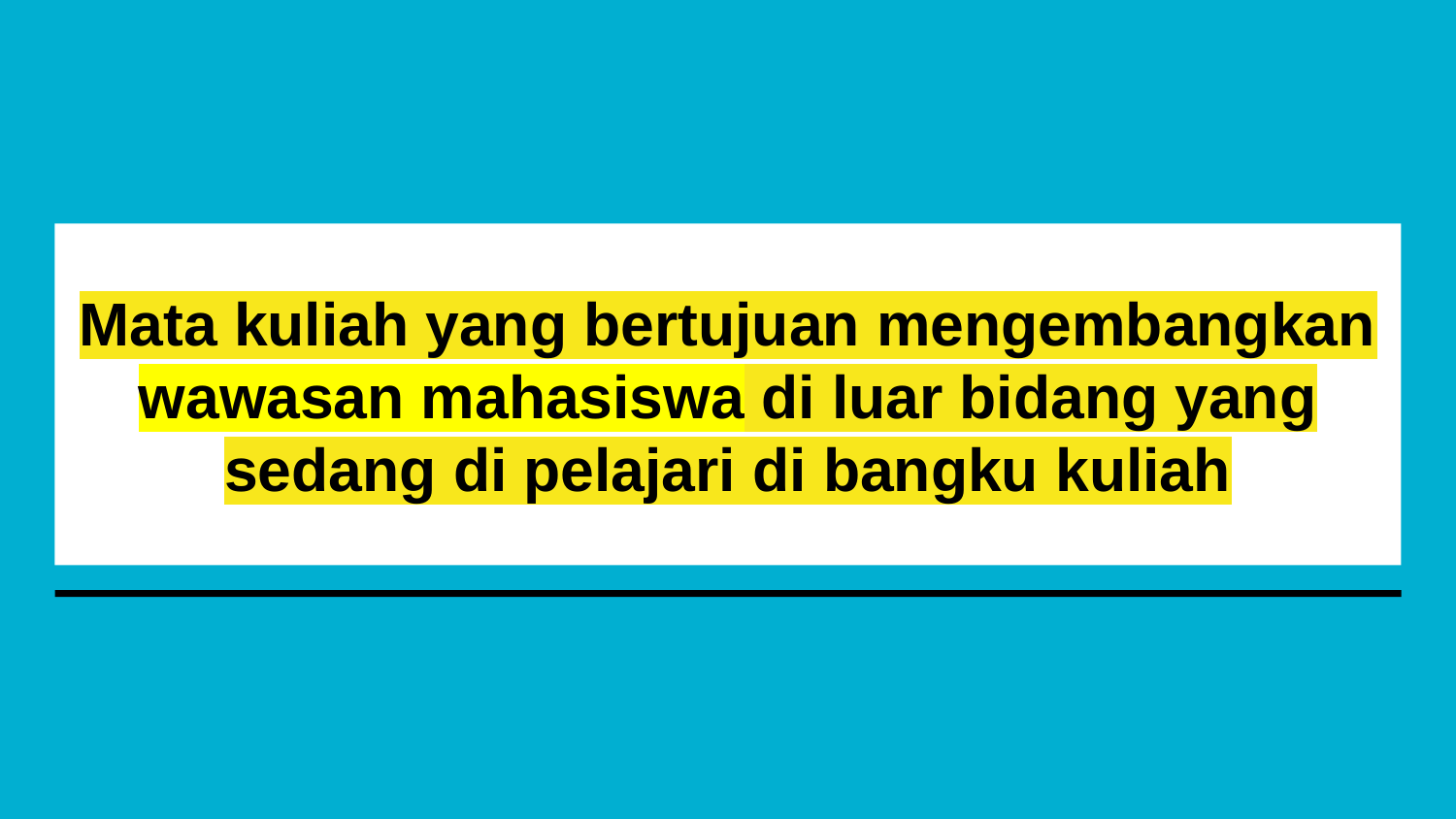

# Mata kuliah yang bertujuan mengembangkan wawasan mahasiswa di luar bidang yang sedang di pelajari di bangku kuliah